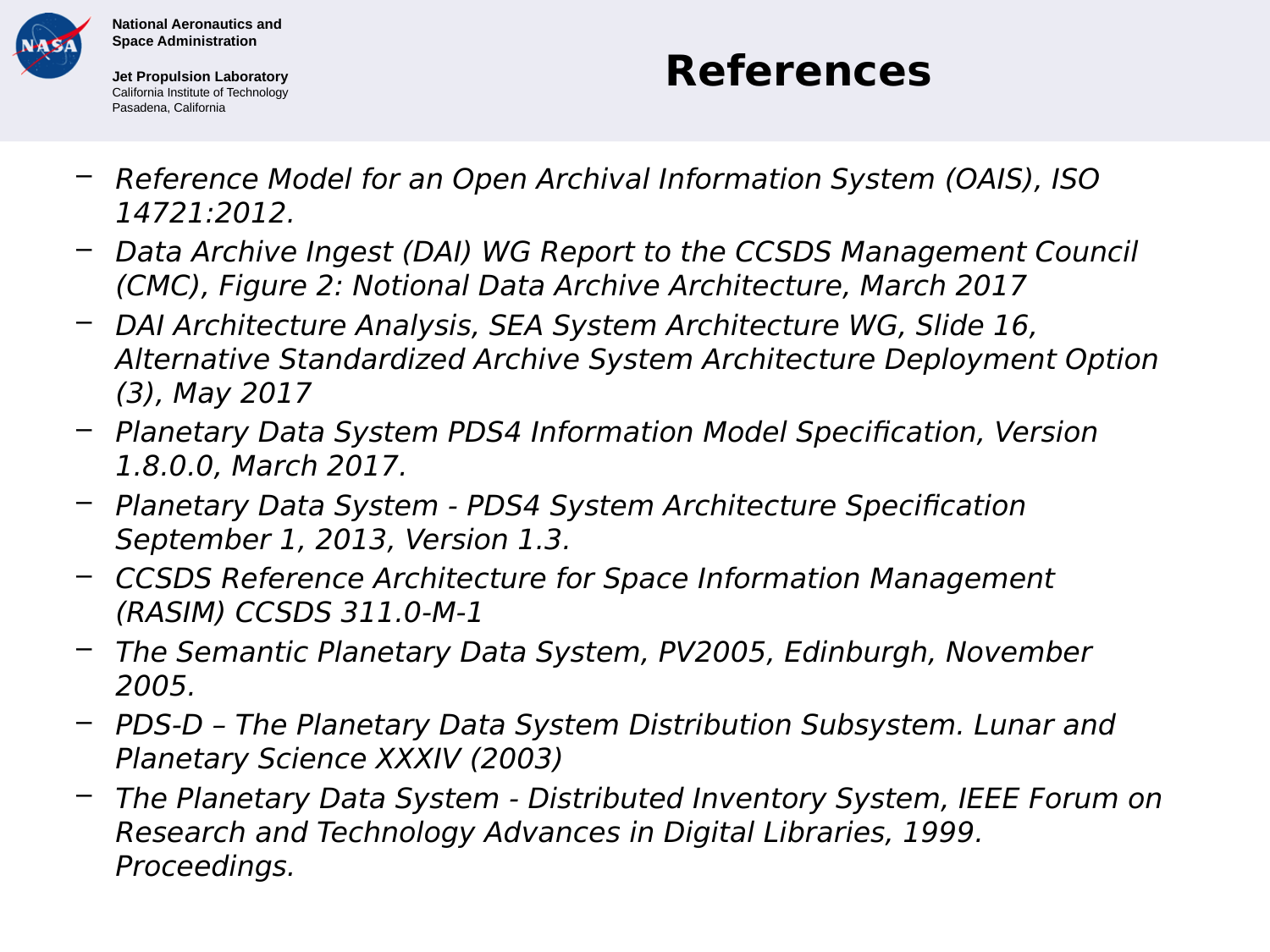

# References
Reference Model for an Open Archival Information System (OAIS), ISO 14721:2012.
Data Archive Ingest (DAI) WG Report to the CCSDS Management Council (CMC), Figure 2: Notional Data Archive Architecture, March 2017
DAI Architecture Analysis, SEA System Architecture WG, Slide 16, Alternative Standardized Archive System Architecture Deployment Option (3), May 2017
Planetary Data System PDS4 Information Model Specification, Version 1.8.0.0, March 2017.
Planetary Data System - PDS4 System Architecture Specification September 1, 2013, Version 1.3.
CCSDS Reference Architecture for Space Information Management (RASIM) CCSDS 311.0-M-1
The Semantic Planetary Data System, PV2005, Edinburgh, November 2005.
PDS-D – The Planetary Data System Distribution Subsystem. Lunar and Planetary Science XXXIV (2003)
The Planetary Data System - Distributed Inventory System, IEEE Forum on Research and Technology Advances in Digital Libraries, 1999. Proceedings.